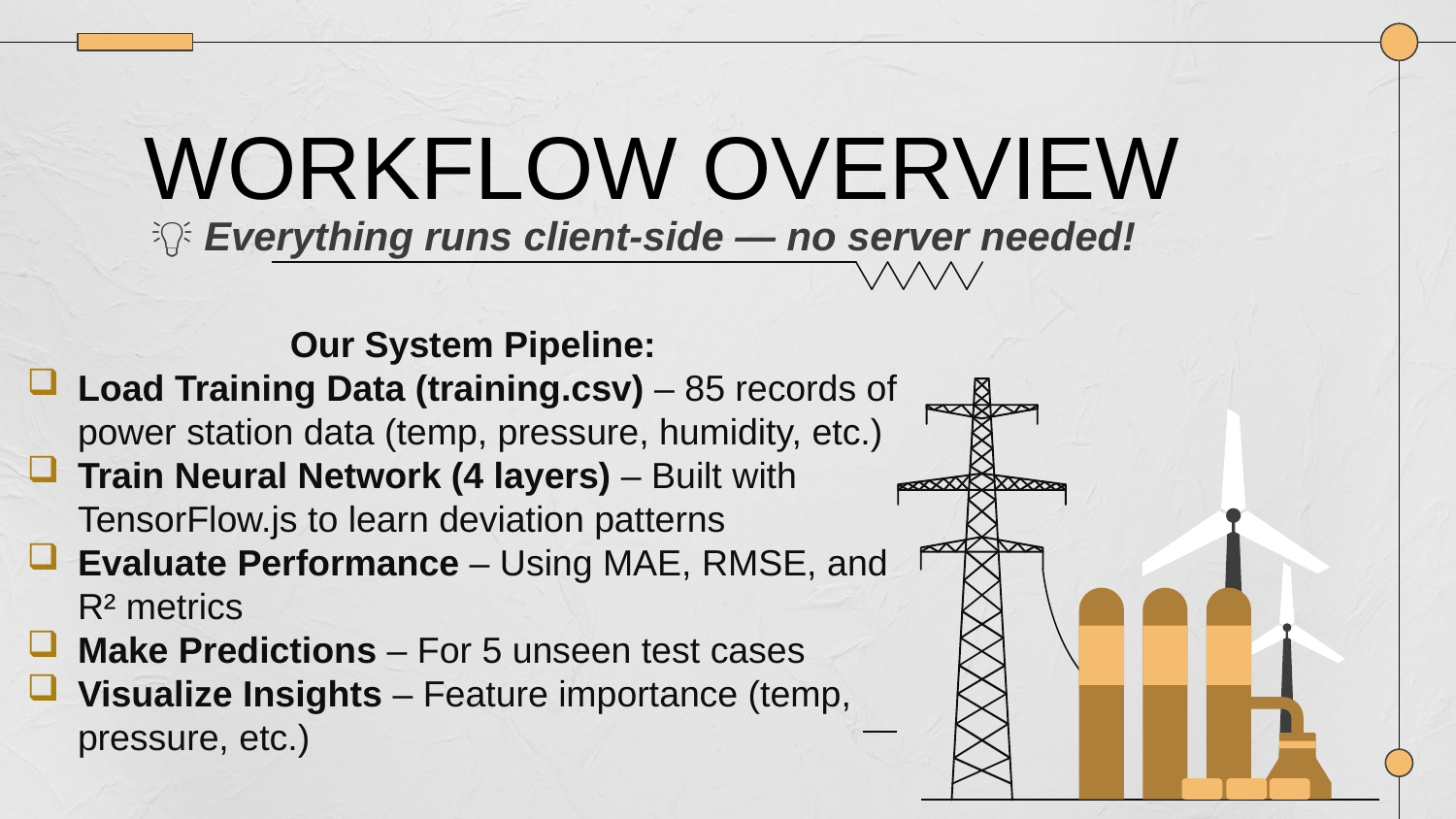

# 💡 Everything runs client-side — no server needed!
WORKFLOW OVERVIEW
Our System Pipeline:
Load Training Data (training.csv) – 85 records of power station data (temp, pressure, humidity, etc.)
Train Neural Network (4 layers) – Built with TensorFlow.js to learn deviation patterns
Evaluate Performance – Using MAE, RMSE, and R² metrics
Make Predictions – For 5 unseen test cases
Visualize Insights – Feature importance (temp, pressure, etc.)